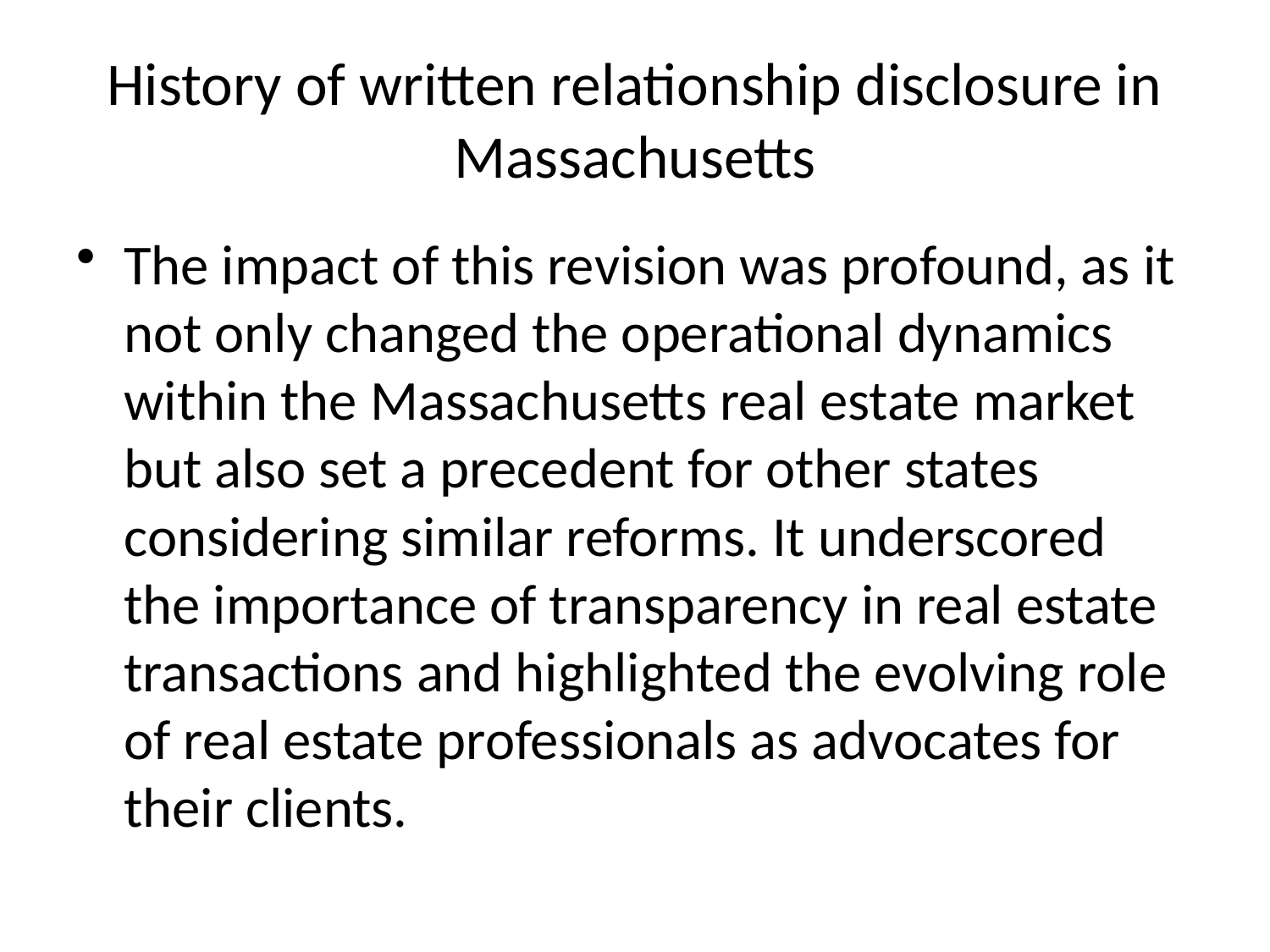

# History of written relationship disclosure in Massachusetts

The impact of this revision was profound, as it not only changed the operational dynamics within the Massachusetts real estate market but also set a precedent for other states considering similar reforms. It underscored the importance of transparency in real estate transactions and highlighted the evolving role of real estate professionals as advocates for their clients.